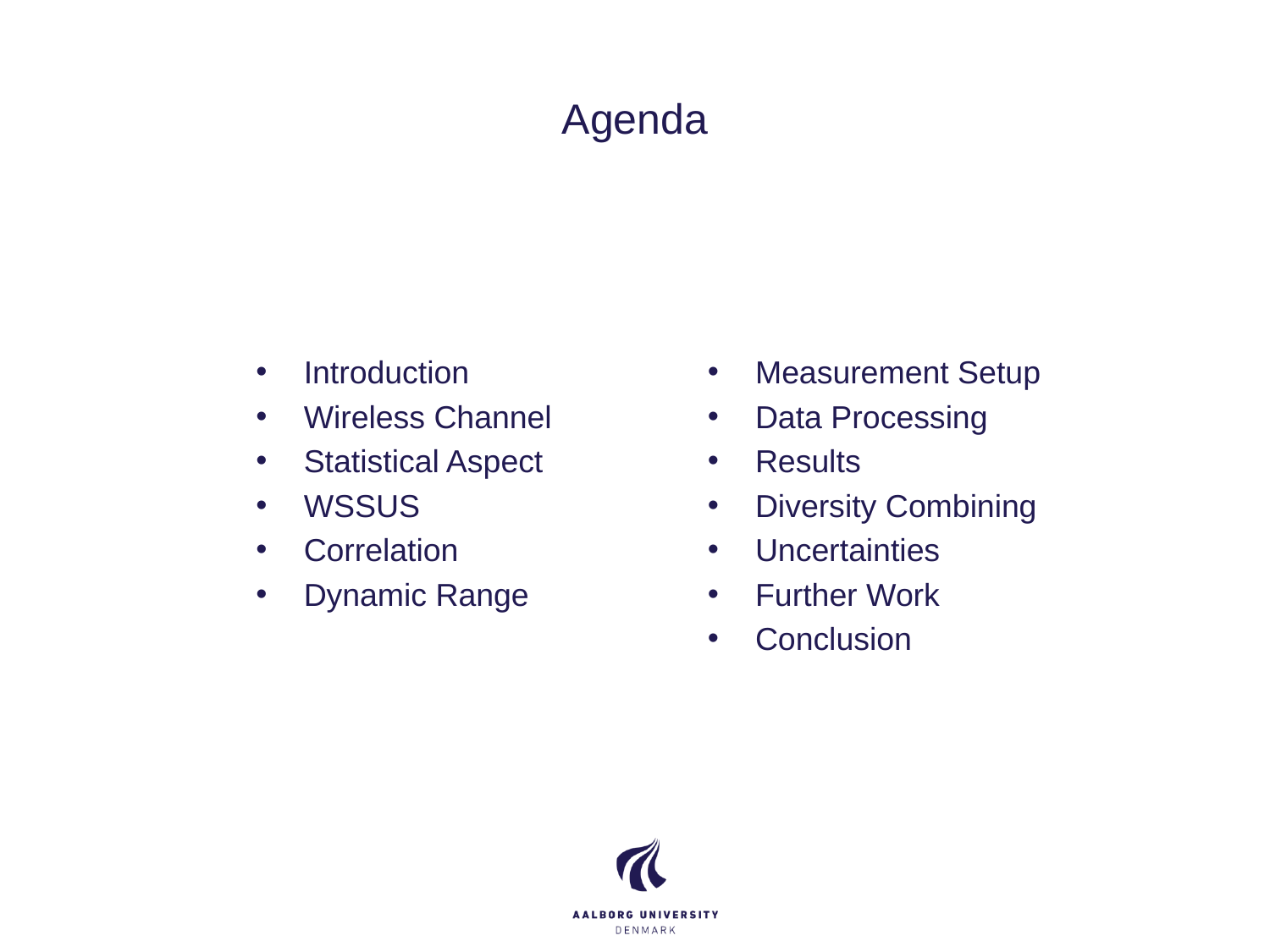

# Agenda
Measurement Setup
Data Processing
Results
Diversity Combining
Uncertainties
Further Work
Conclusion

Introduction
Wireless Channel
Statistical Aspect
WSSUS
Correlation
Dynamic Range